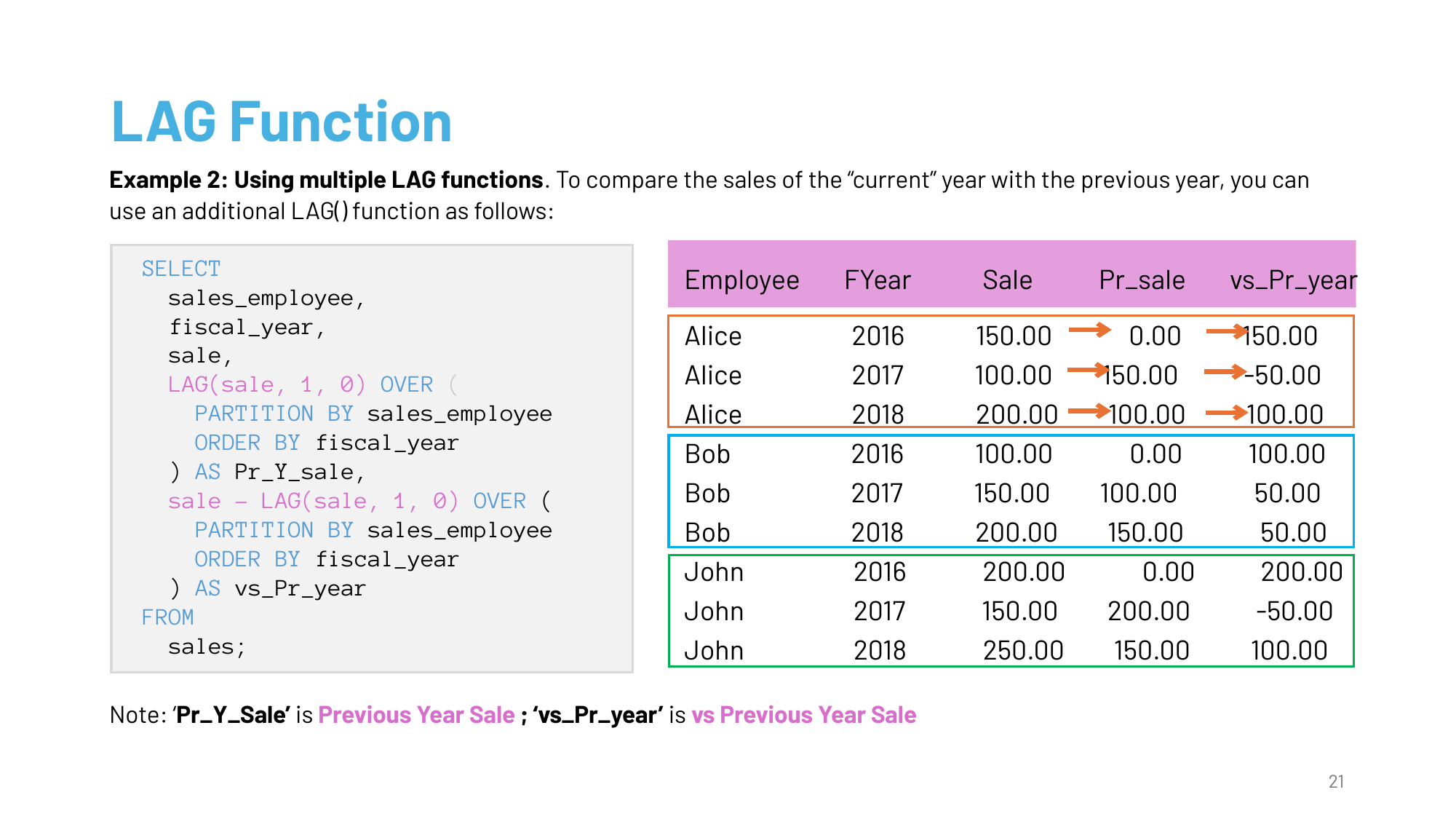

# LAG Function
Example 2: Using multiple LAG functions. To compare the sales of the “current” year with the previous year, you can use an additional LAG() function as follows:

SELECT
  sales_employee,
  fiscal_year,
  sale,
  LAG(sale, 1, 0) OVER (
    PARTITION BY sales_employee
    ORDER BY fiscal_year
  ) AS Pr_Y_sale,
  sale - LAG(sale, 1, 0) OVER (
    PARTITION BY sales_employee
    ORDER BY fiscal_year
  ) AS vs_Pr_year
FROM
  sales;
Employee        FYear             Sale            Pr_sale        vs_Pr_year

Alice                    2016             150.00              0.00           150.00
Alice                    2017             100.00         150.00            -50.00
Alice                    2018             200.00         100.00           100.00
Bob                      2016             100.00              0.00            100.00
Bob                      2017             150.00         100.00              50.00
Bob                      2018             200.00         150.00              50.00
John                    2016              200.00              0.00            200.00
John                    2017              150.00         200.00            -50.00
John                    2018              250.00         150.00           100.00

Note: ‘Pr_Y_Sale’ is Previous Year Sale ; ‘vs_Pr_year’ is vs Previous Year Sale
21